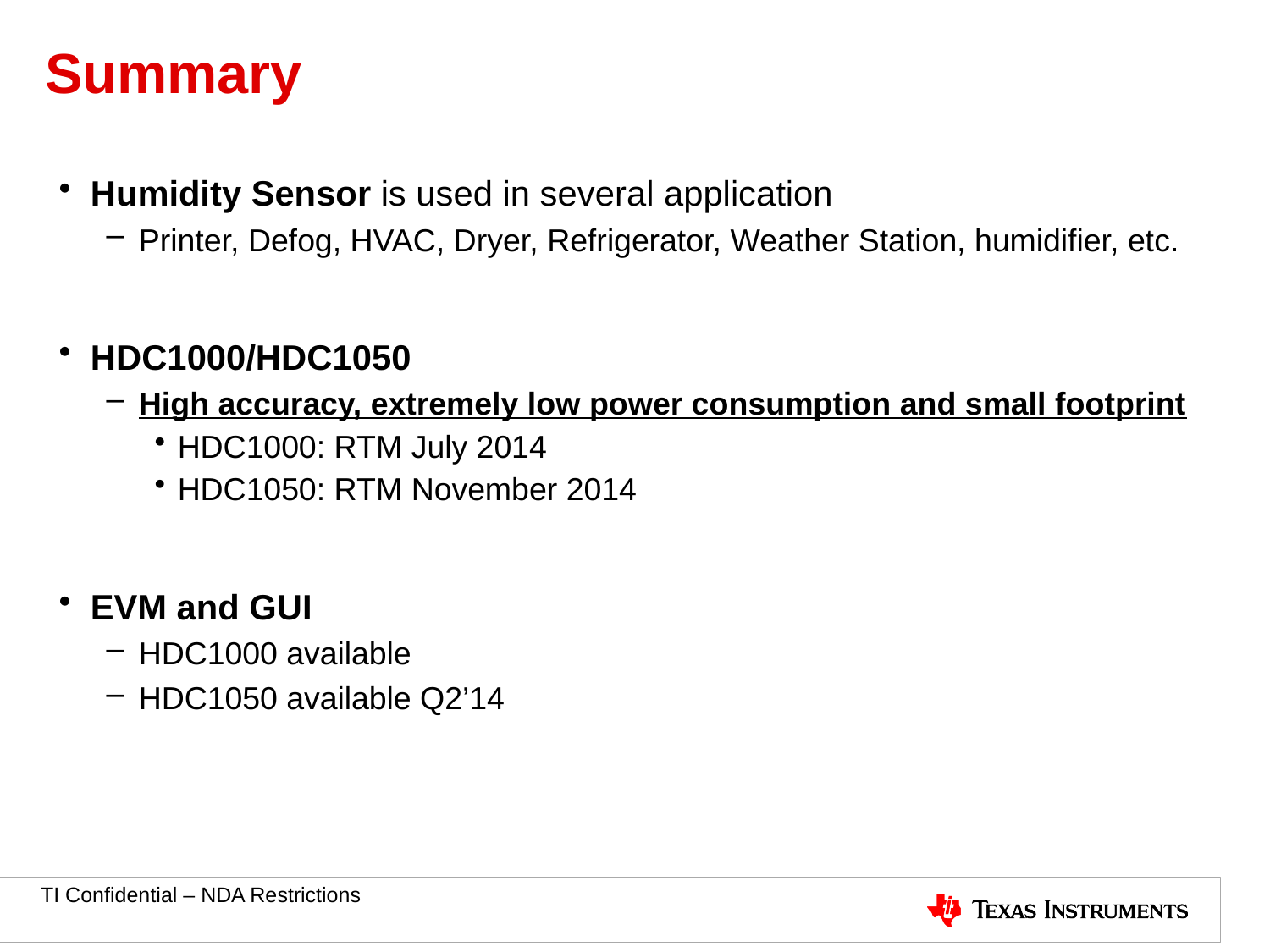

# Summary
Humidity Sensor is used in several application
Printer, Defog, HVAC, Dryer, Refrigerator, Weather Station, humidifier, etc.

HDC1000/HDC1050
High accuracy, extremely low power consumption and small footprint
HDC1000: RTM July 2014
HDC1050: RTM November 2014

EVM and GUI
HDC1000 available
HDC1050 available Q2’14